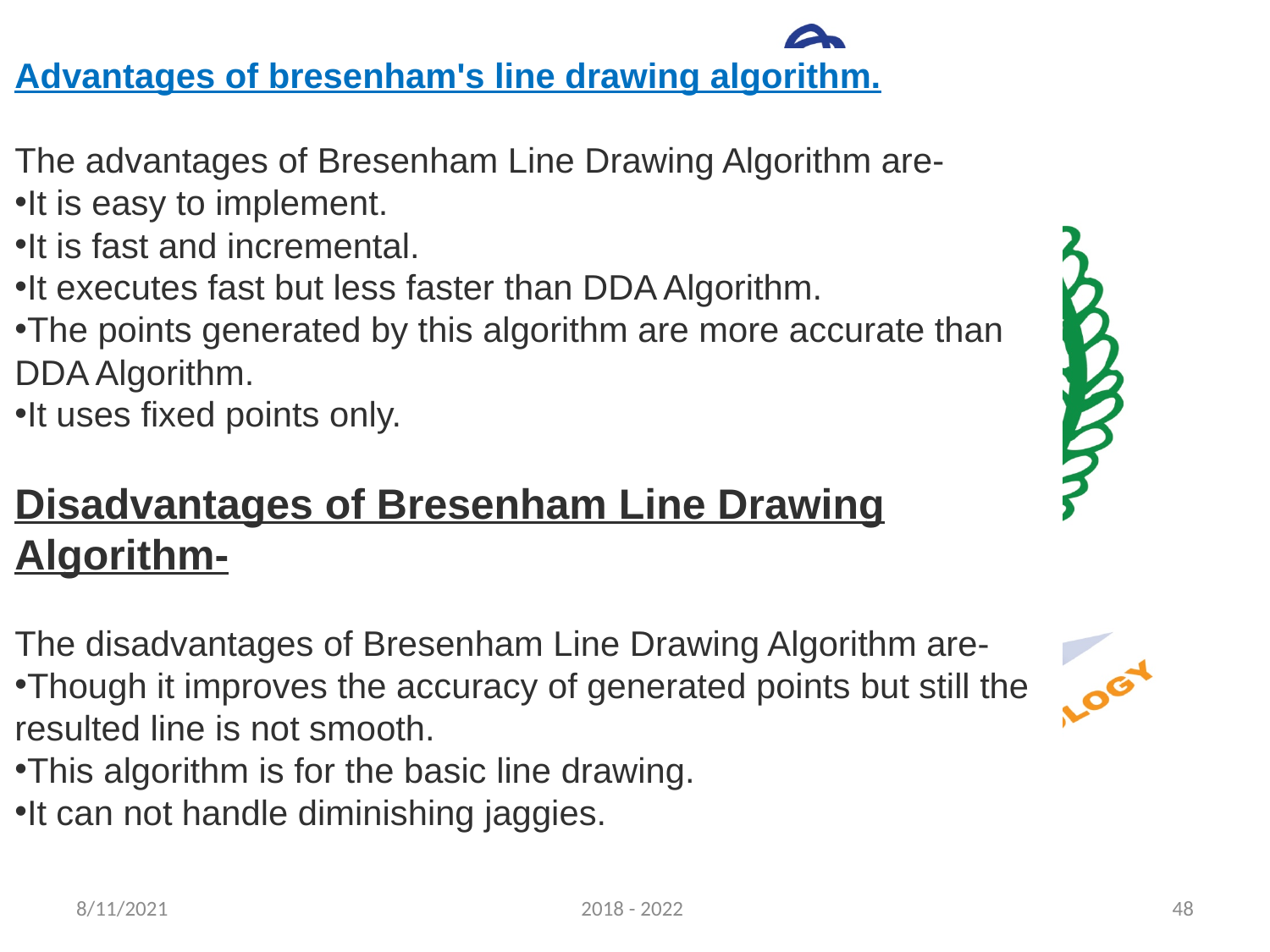

#
Advantages of bresenham's line drawing algorithm.
The advantages of Bresenham Line Drawing Algorithm are-
It is easy to implement.
It is fast and incremental.
It executes fast but less faster than DDA Algorithm.
The points generated by this algorithm are more accurate than DDA Algorithm.
It uses fixed points only.

Disadvantages of Bresenham Line Drawing Algorithm-

The disadvantages of Bresenham Line Drawing Algorithm are-
Though it improves the accuracy of generated points but still the resulted line is not smooth.
This algorithm is for the basic line drawing.
It can not handle diminishing jaggies.

8/11/2021
2018 - 2022
48